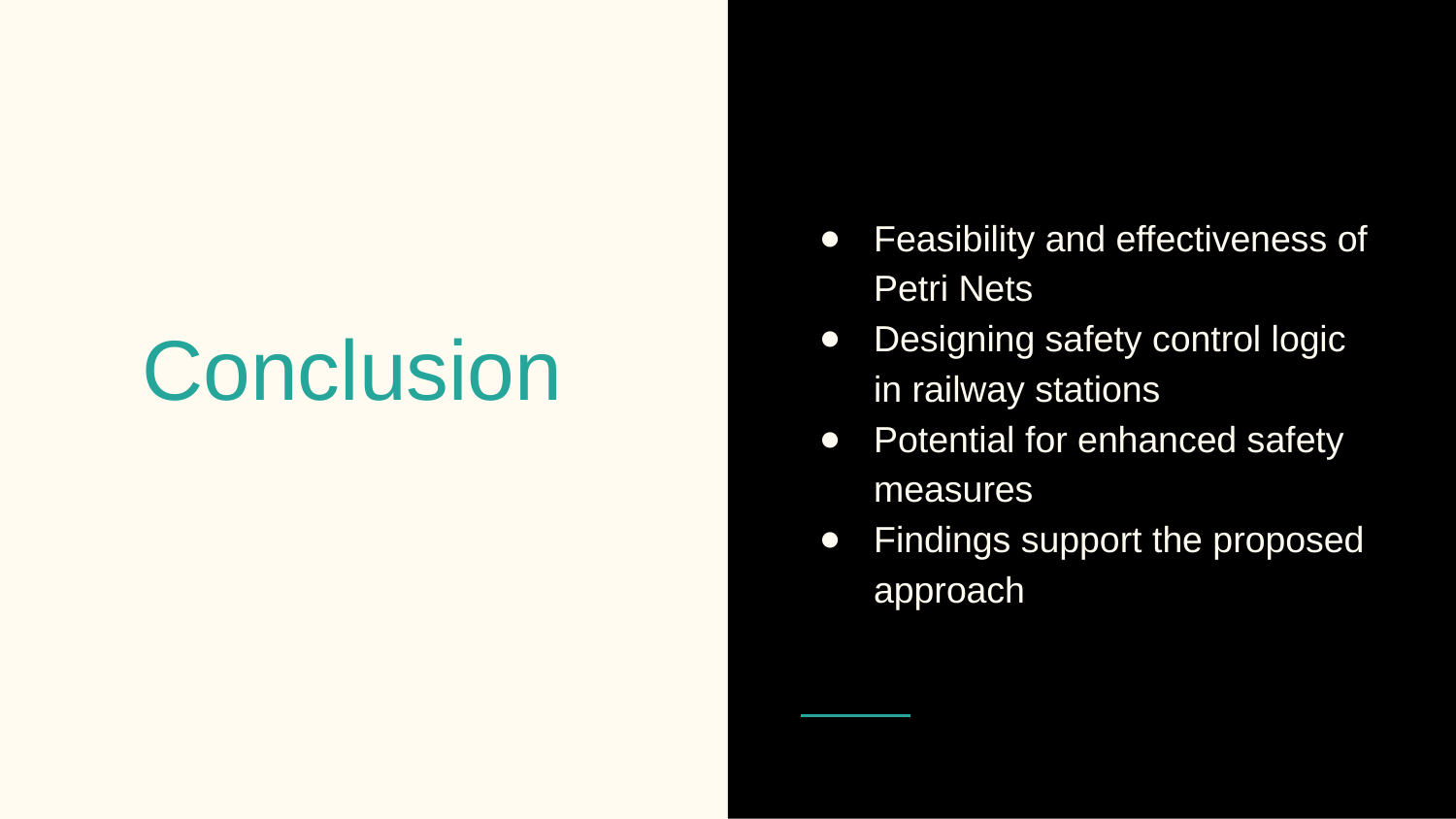

Feasibility and effectiveness of Petri Nets
Designing safety control logic in railway stations
Potential for enhanced safety measures
Findings support the proposed approach
# Conclusion